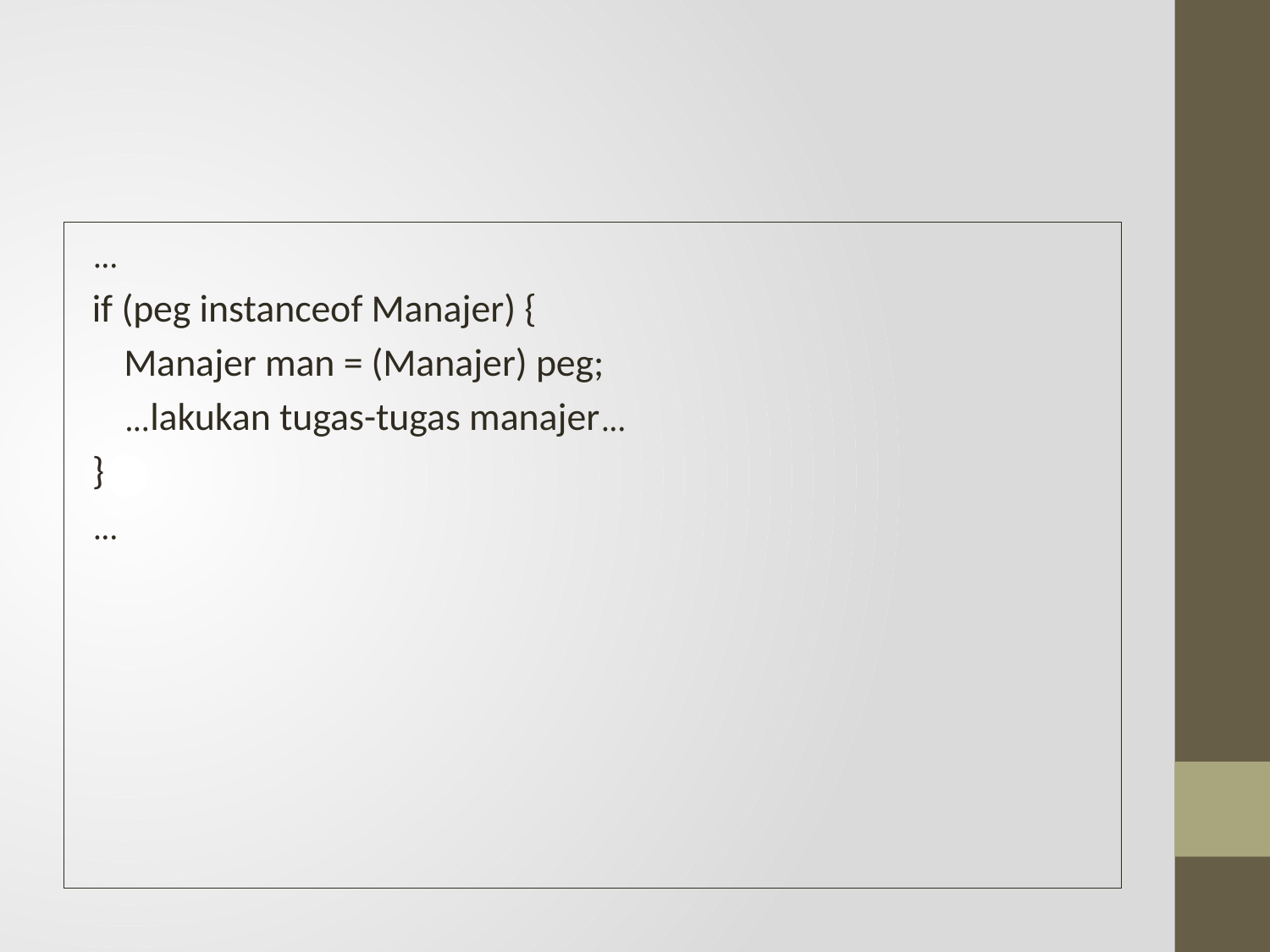

…
if (peg instanceof Manajer) {
	Manajer man = (Manajer) peg;
	…lakukan tugas-tugas manajer…
}
…